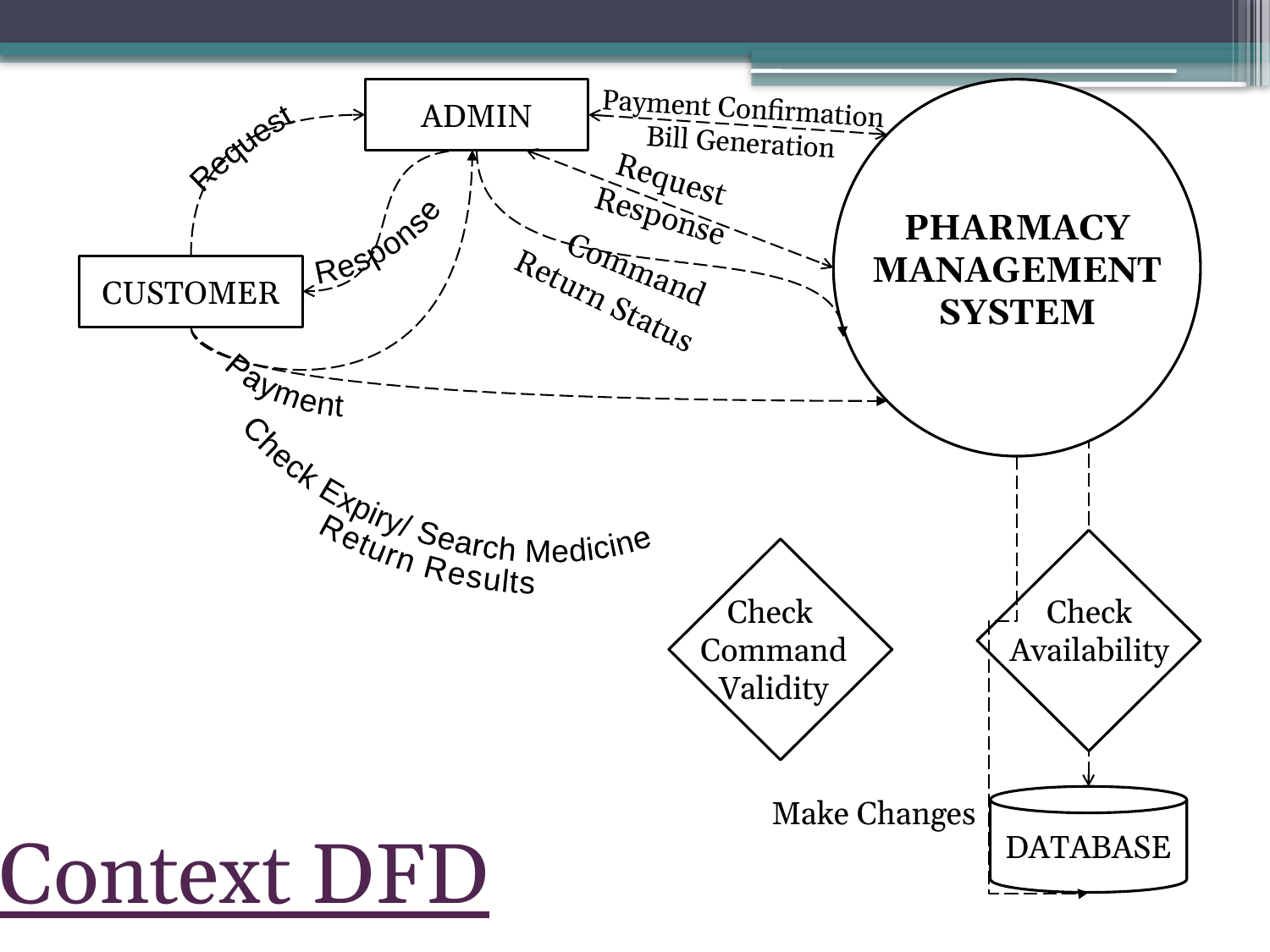

Once admin confirms the payment, the program generates a bill for the customer,
and prints it

The bill also gets stored in the database for future reference
We decided to
not include employees
in the program
at this stage,
but we kept it
for future updates.

the admin uses the pharmacy management system to give service to the customer

ADMIN

Payment Confirmation
Bill Generation
Request
Response
Request
Response
Command
CUSTOMER
Return Status
Payment

Check
Command
Validity
Check Availability
Make Changes
DATABASE
PHARMACY MANAGEMENT SYSTEM

Check Expiry/ Search Medicine
Return Results
Context DFD